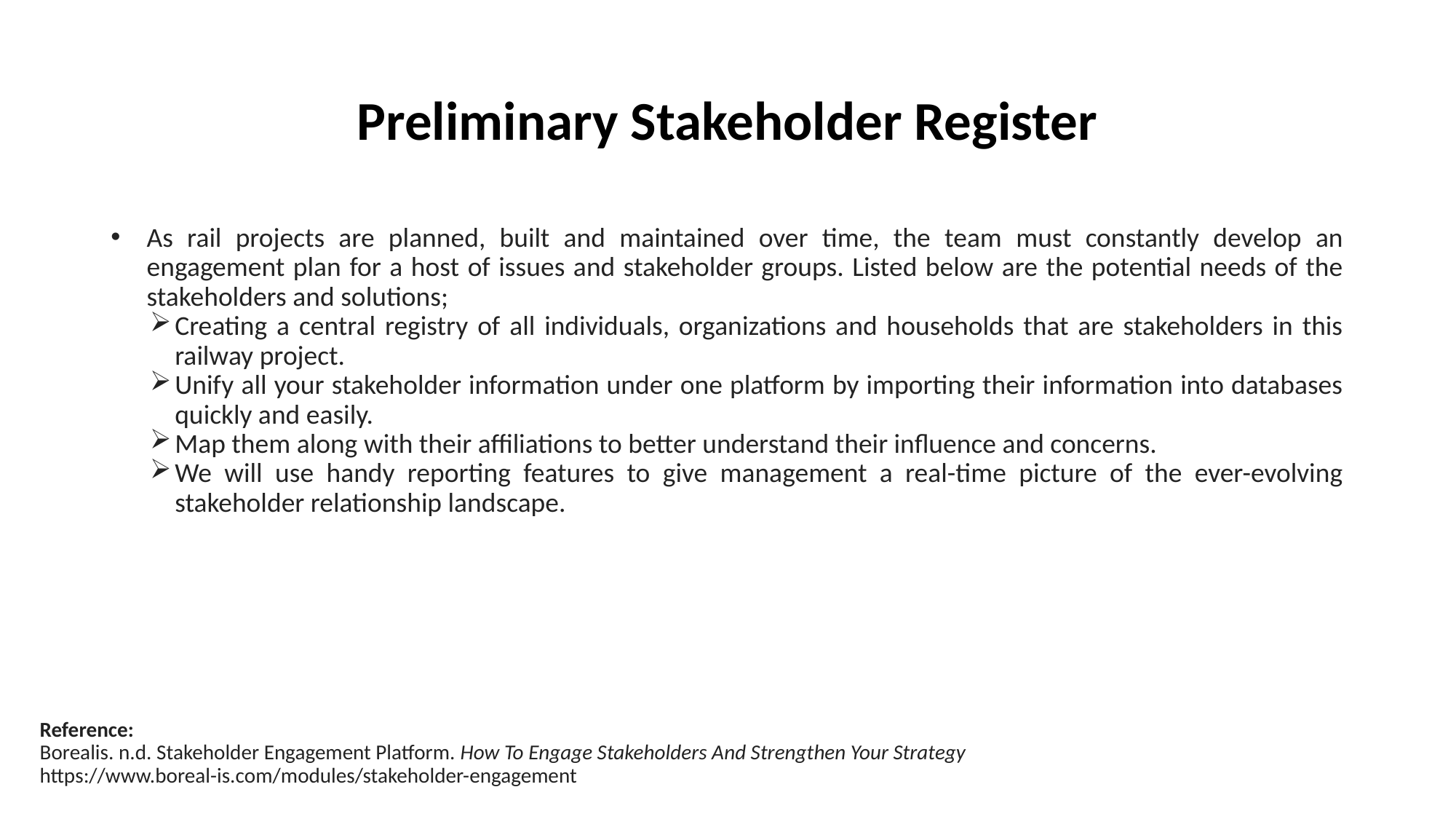

# Preliminary Stakeholder Register
As rail projects are planned, built and maintained over time, the team must constantly develop an engagement plan for a host of issues and stakeholder groups. Listed below are the potential needs of the stakeholders and solutions;
Creating a central registry of all individuals, organizations and households that are stakeholders in this railway project.
Unify all your stakeholder information under one platform by importing their information into databases quickly and easily.
Map them along with their affiliations to better understand their influence and concerns.
We will use handy reporting features to give management a real-time picture of the ever-evolving stakeholder relationship landscape.

Reference:
Borealis. n.d. Stakeholder Engagement Platform. How To Engage Stakeholders And Strengthen Your Strategy
https://www.boreal-is.com/modules/stakeholder-engagement